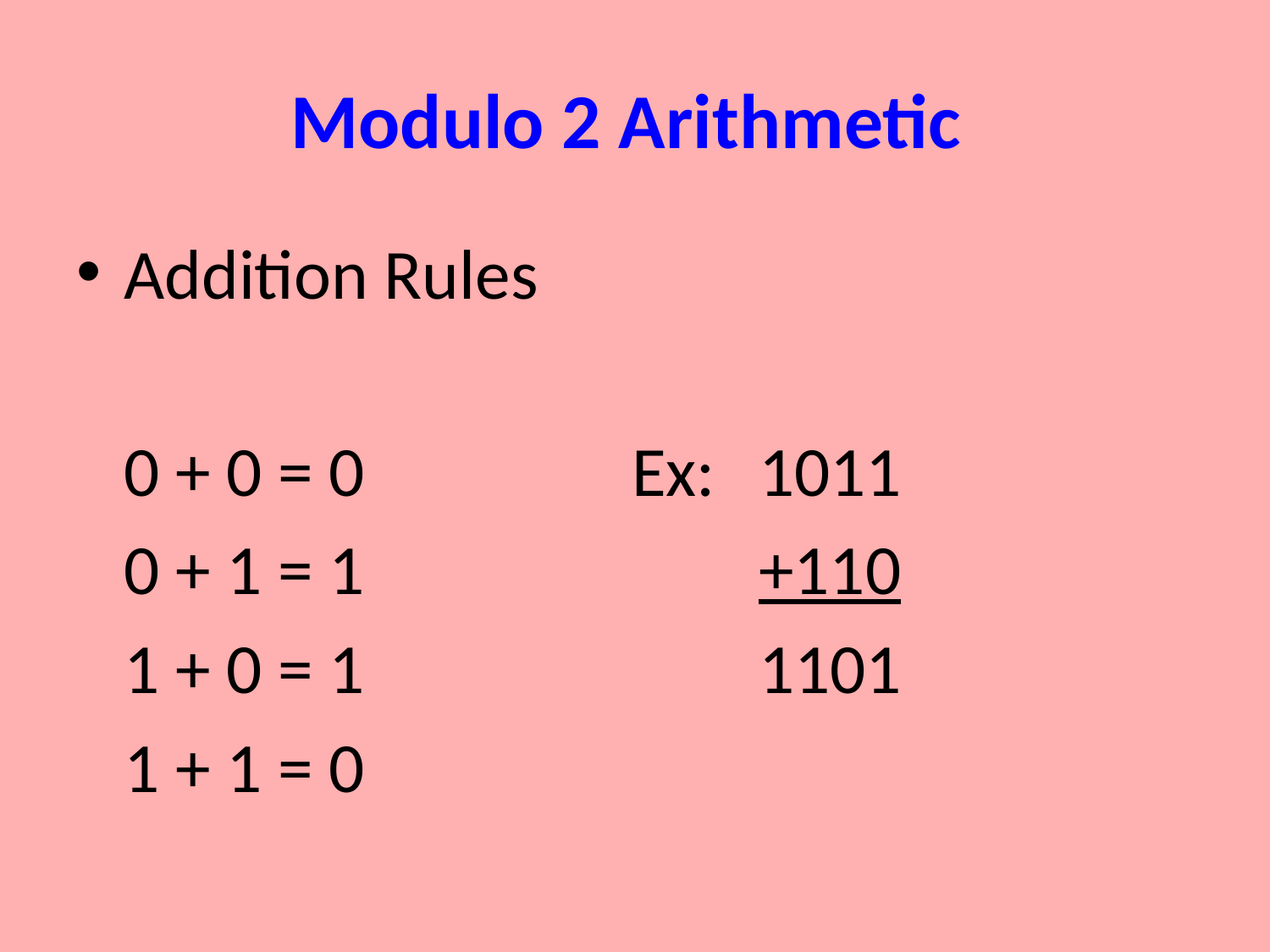

# Modulo 2 Arithmetic
Addition Rules

	0 + 0 = 0			Ex:	1011
	0 + 1 = 1				+110
	1 + 0 = 1				1101
	1 + 1 = 0